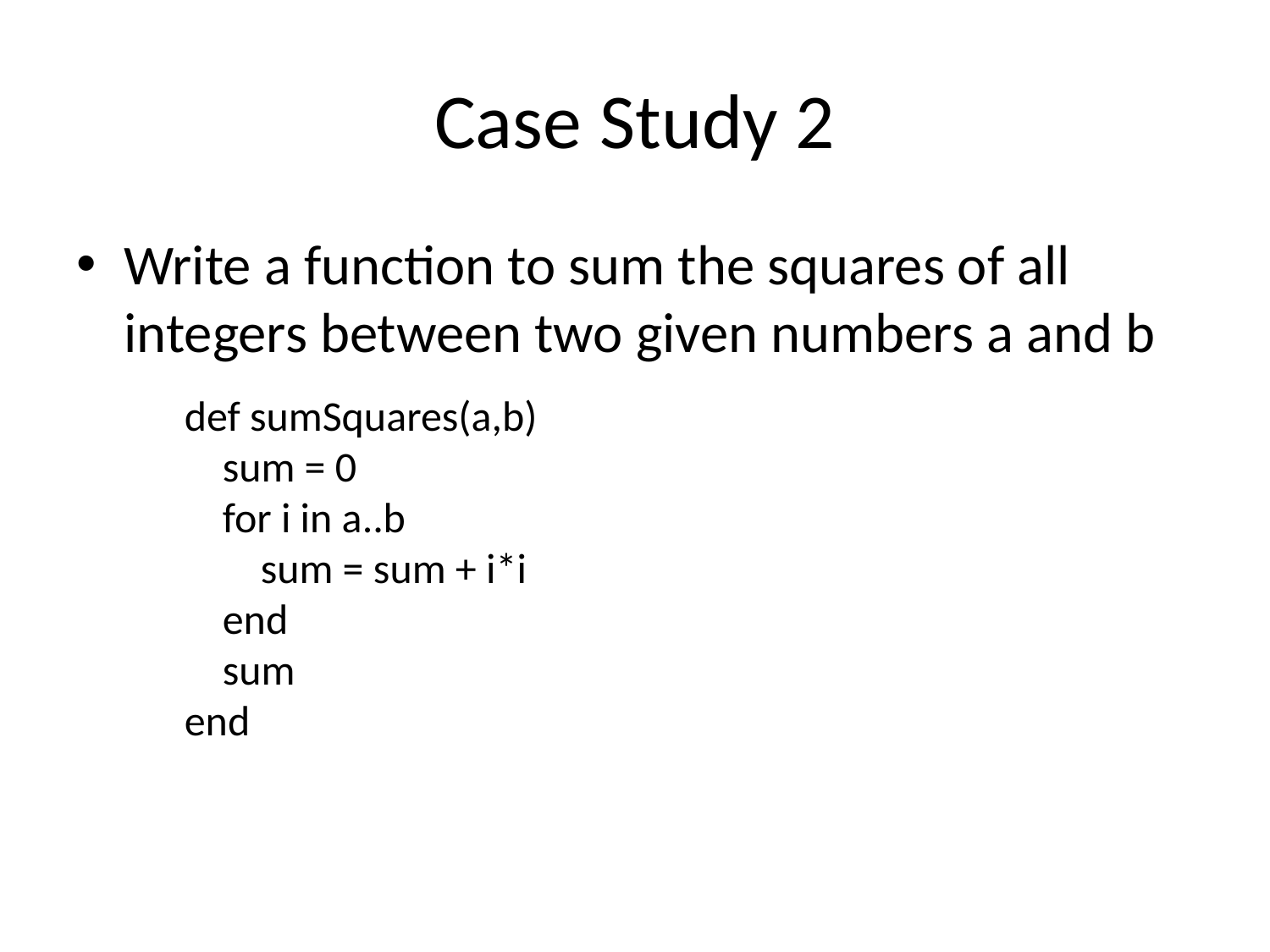

# Case Study 2
Write a function to sum the squares of all integers between two given numbers a and b
def sumSquares(a,b)
    sum = 0
    for i in a..b
        sum = sum + i*i
    end
    sum
end